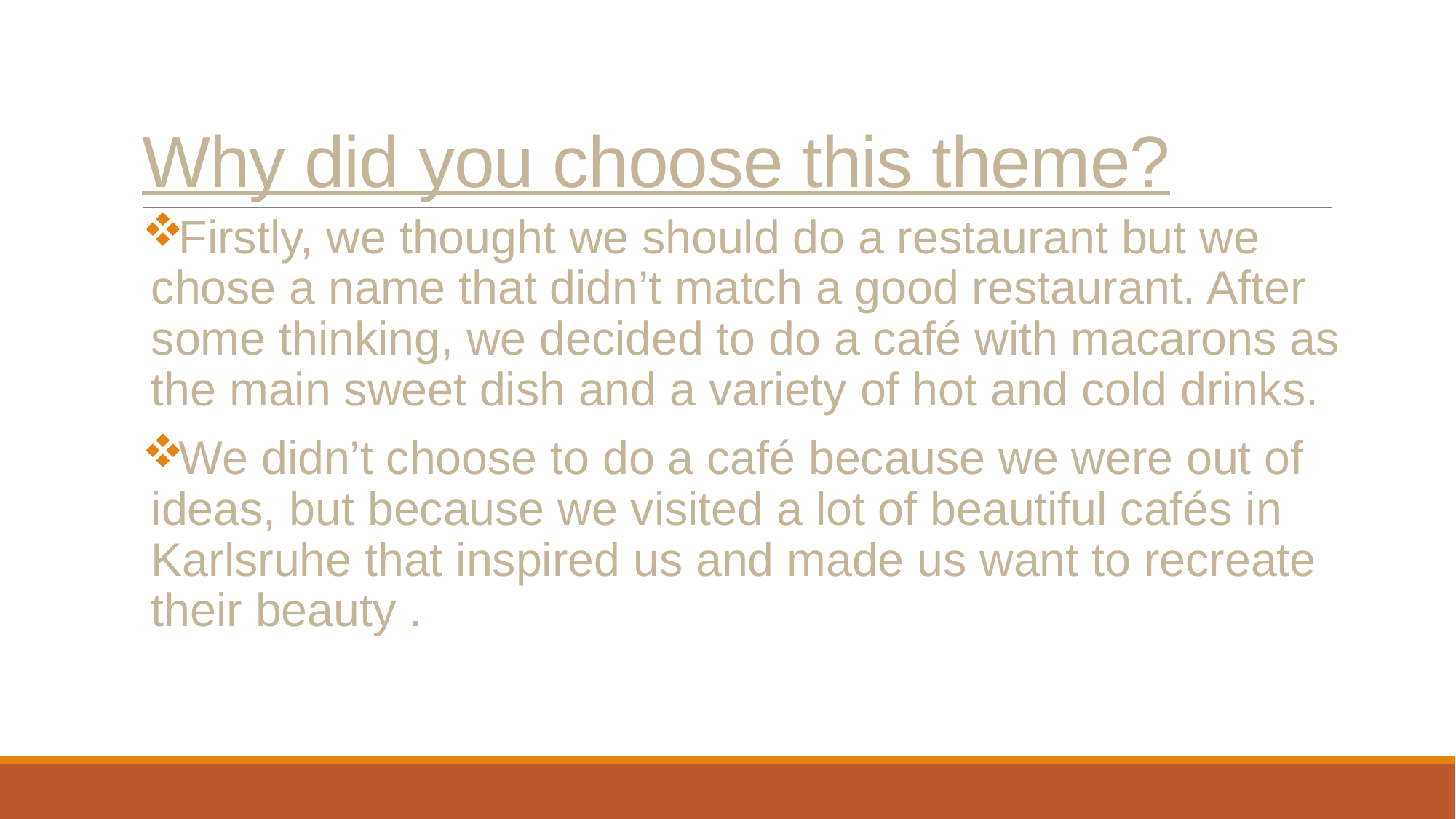

# Why did you choose this theme?
Firstly, we thought we should do a restaurant but we chose a name that didn’t match a good restaurant. After some thinking, we decided to do a café with macarons as the main sweet dish and a variety of hot and cold drinks.
We didn’t choose to do a café because we were out of ideas, but because we visited a lot of beautiful cafés in Karlsruhe that inspired us and made us want to recreate their beauty .